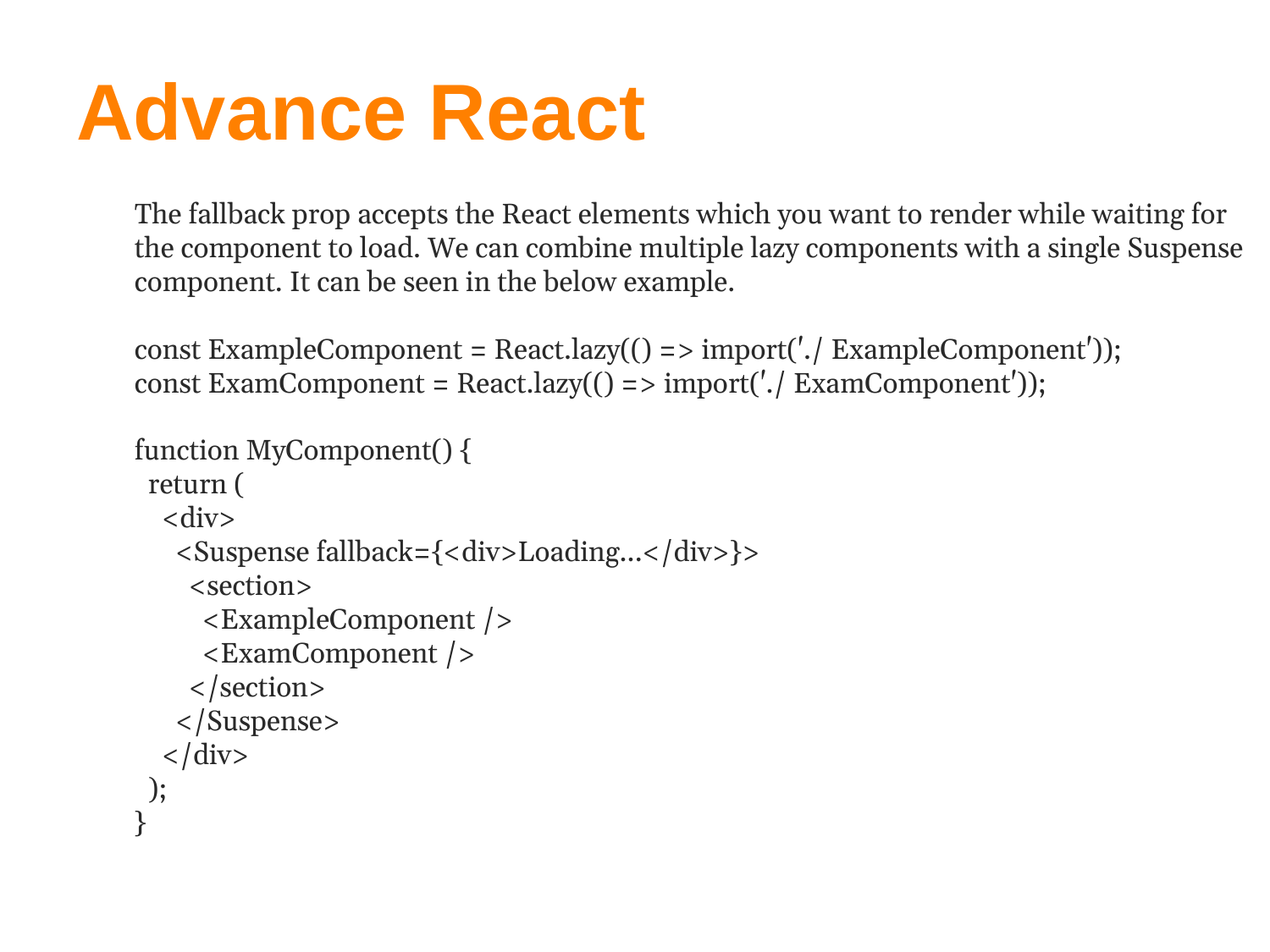

# Advance React
The fallback prop accepts the React elements which you want to render while waiting for the component to load. We can combine multiple lazy components with a single Suspense component. It can be seen in the below example.

const ExampleComponent = React.lazy(() => import('./ ExampleComponent'));
const ExamComponent = React.lazy(() => import('./ ExamComponent'));

function MyComponent() {
  return (
    <div>
      <Suspense fallback={<div>Loading...</div>}>
        <section>
          <ExampleComponent />
          <ExamComponent />
        </section>
      </Suspense>
    </div>
  );
}